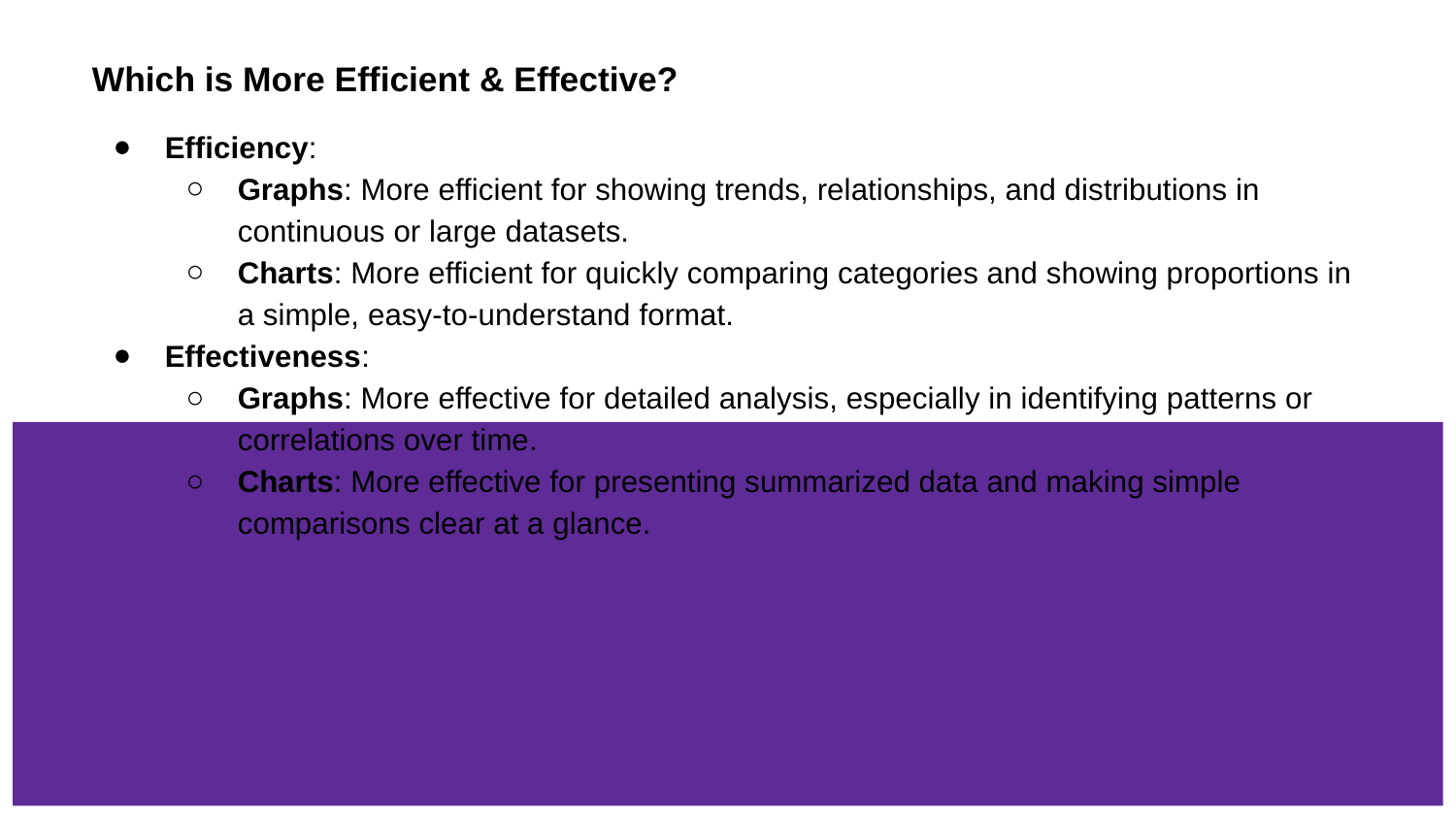

Which is More Efficient & Effective?
Efficiency:
Graphs: More efficient for showing trends, relationships, and distributions in continuous or large datasets.
Charts: More efficient for quickly comparing categories and showing proportions in a simple, easy-to-understand format.
Effectiveness:
Graphs: More effective for detailed analysis, especially in identifying patterns or correlations over time.
Charts: More effective for presenting summarized data and making simple comparisons clear at a glance.